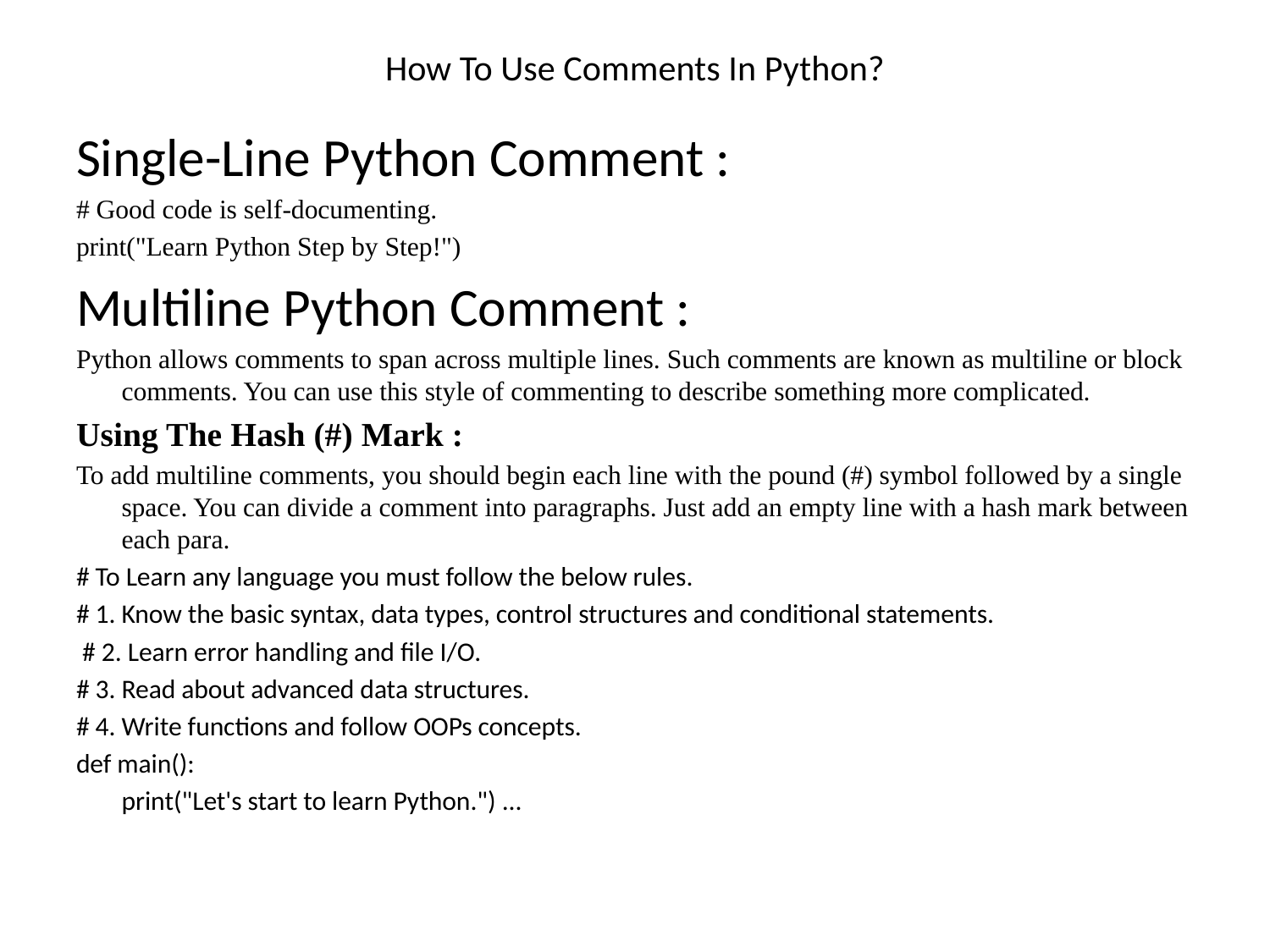

# How To Use Comments In Python?
Single-Line Python Comment :
# Good code is self-documenting.
print("Learn Python Step by Step!")
Multiline Python Comment :
Python allows comments to span across multiple lines. Such comments are known as multiline or block comments. You can use this style of commenting to describe something more complicated.
Using The Hash (#) Mark :
To add multiline comments, you should begin each line with the pound (#) symbol followed by a single space. You can divide a comment into paragraphs. Just add an empty line with a hash mark between each para.
# To Learn any language you must follow the below rules.
# 1. Know the basic syntax, data types, control structures and conditional statements.
 # 2. Learn error handling and file I/O.
# 3. Read about advanced data structures.
# 4. Write functions and follow OOPs concepts.
def main():
	print("Let's start to learn Python.") ...